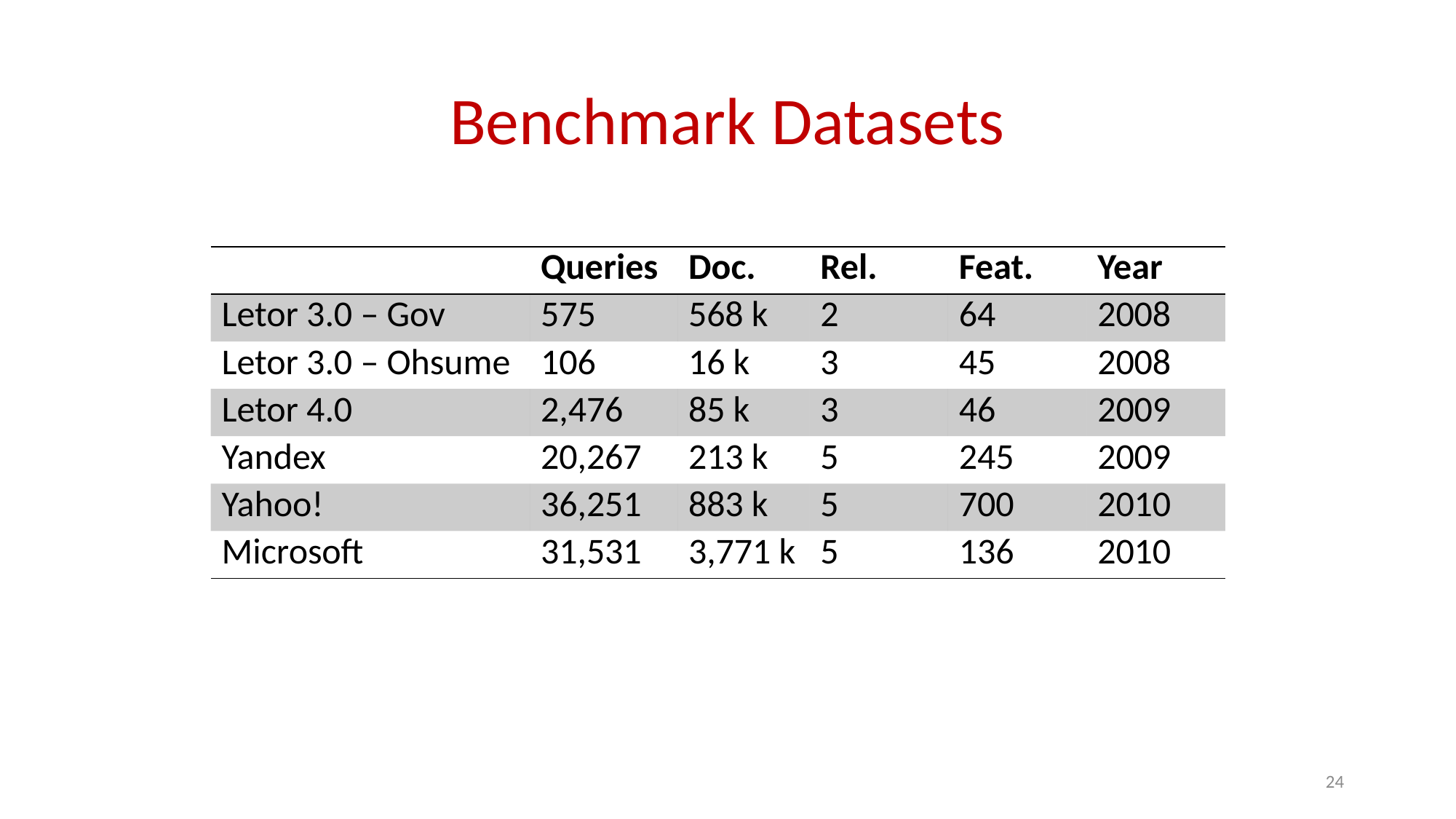

# Benchmark Datasets
|  | Queries | Doc. | Rel. | Feat. | Year |
| --- | --- | --- | --- | --- | --- |
| Letor 3.0 – Gov | 575 | 568 k | 2 | 64 | 2008 |
| Letor 3.0 – Ohsume | 106 | 16 k | 3 | 45 | 2008 |
| Letor 4.0 | 2,476 | 85 k | 3 | 46 | 2009 |
| Yandex | 20,267 | 213 k | 5 | 245 | 2009 |
| Yahoo! | 36,251 | 883 k | 5 | 700 | 2010 |
| Microsoft | 31,531 | 3,771 k | 5 | 136 | 2010 |
24